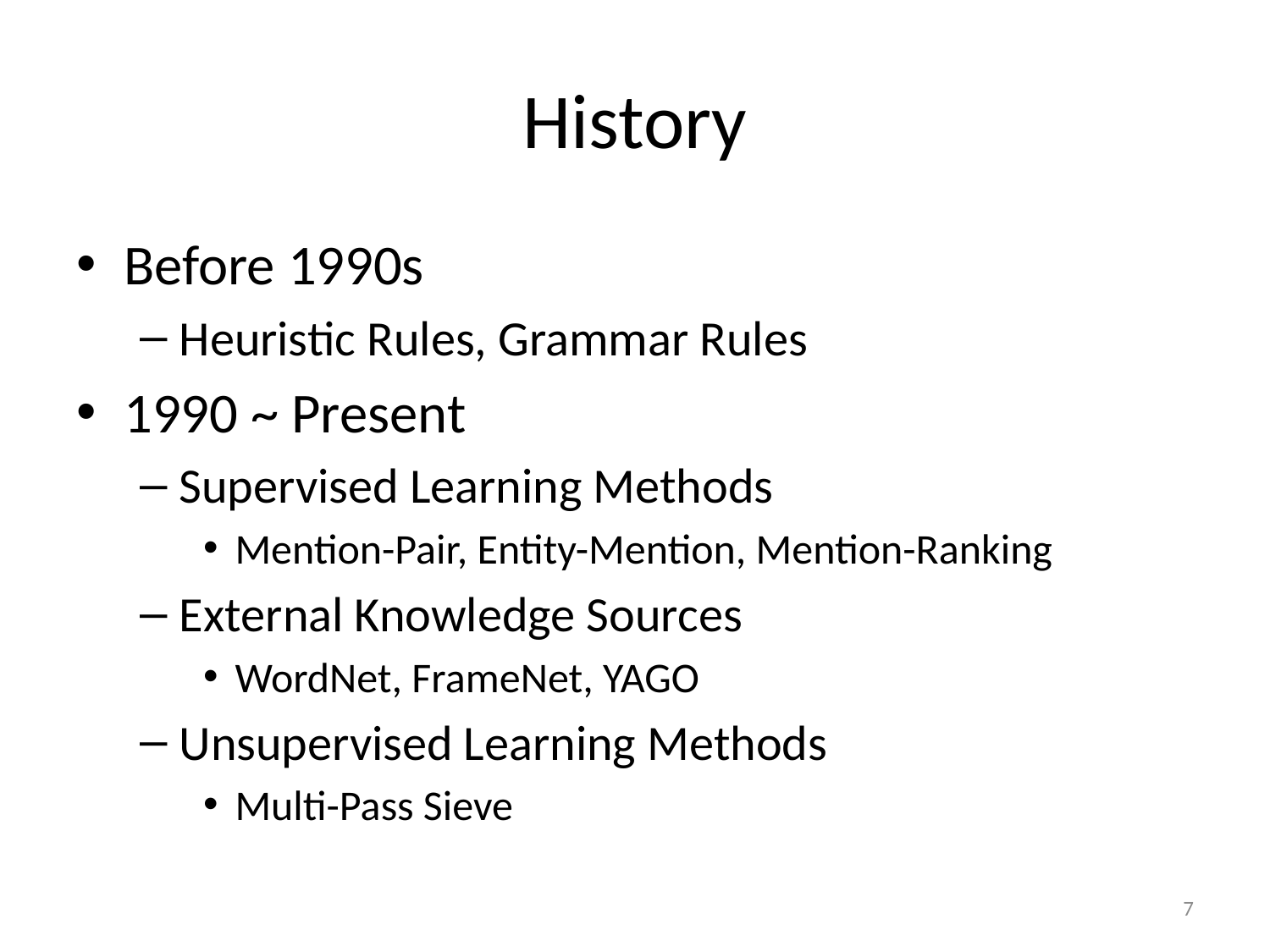

# History
Before 1990s
Heuristic Rules, Grammar Rules
1990 ~ Present
Supervised Learning Methods
Mention-Pair, Entity-Mention, Mention-Ranking
External Knowledge Sources
WordNet, FrameNet, YAGO
Unsupervised Learning Methods
Multi-Pass Sieve
7